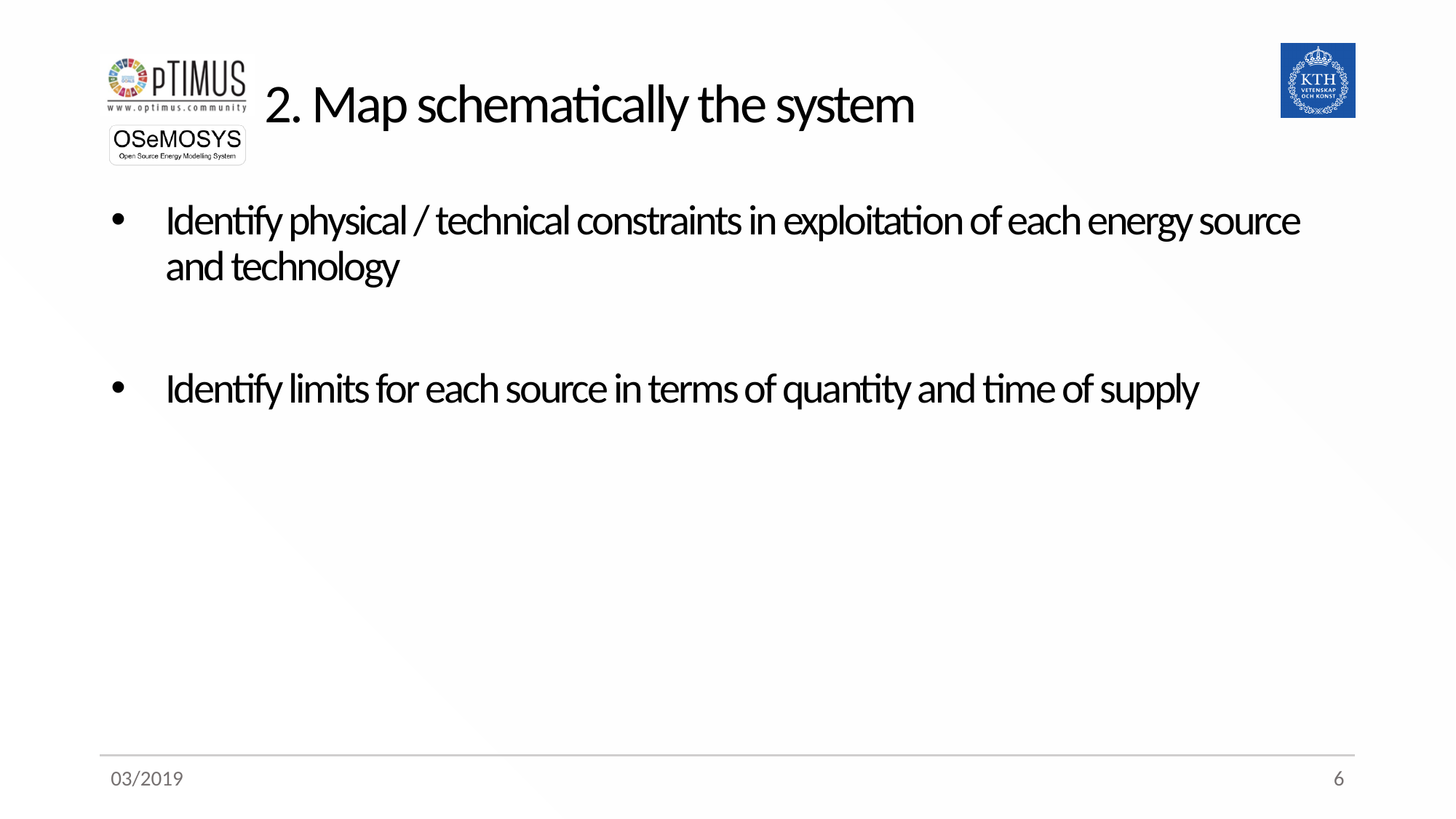

# 2. Map schematically the system
Identify physical / technical constraints in exploitation of each energy source and technology

Identify limits for each source in terms of quantity and time of supply
03/2019
6